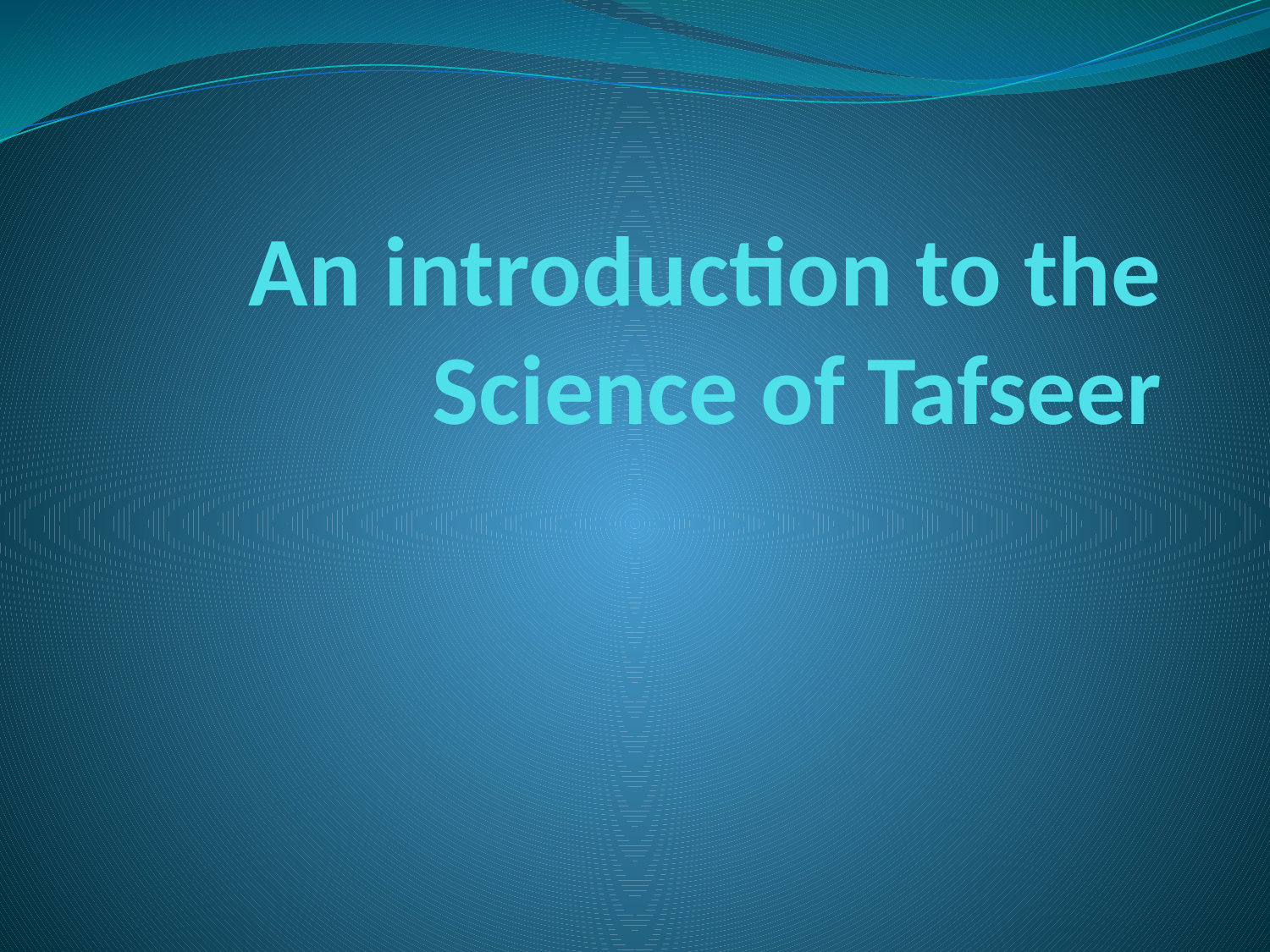

# An introduction to the Science of Tafseer